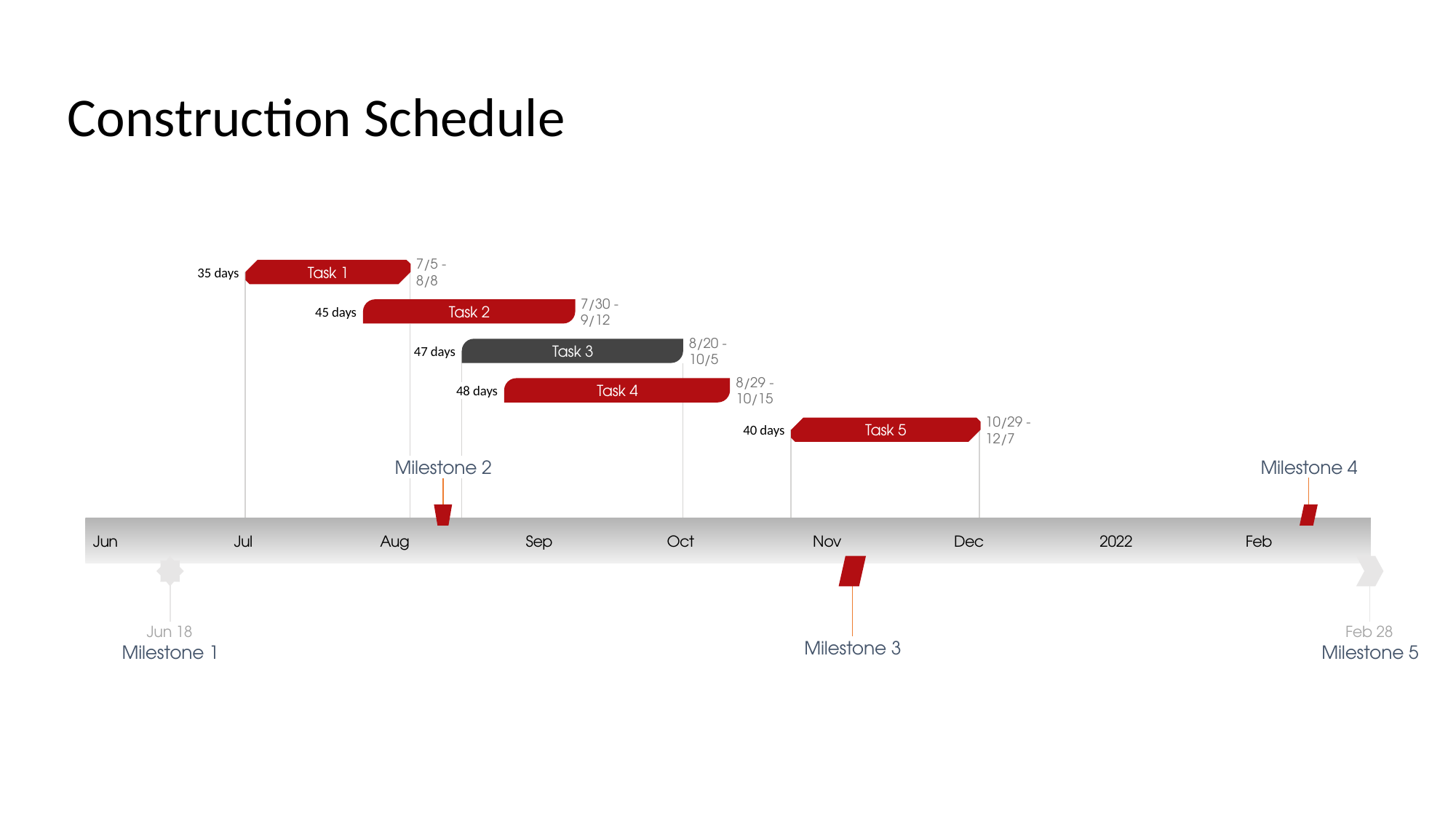

Construction Schedule

Task 1
7/5 - 8/8
35 days

Task 2
7/30 - 9/12
45 days

Task 3
8/20 - 10/5
47 days

Task 4
8/29 - 10/15
48 days

Task 5
10/29 - 12/7
40 days
Milestone 4
Milestone 2
Feb 15
Aug 15

2021
2022
Jun
Jul
Aug
Sep
Oct
Nov
Dec
2022
Feb

Today
Jun 18
Feb 28
Milestone 3
Milestone 1
Milestone 5
Nov 10